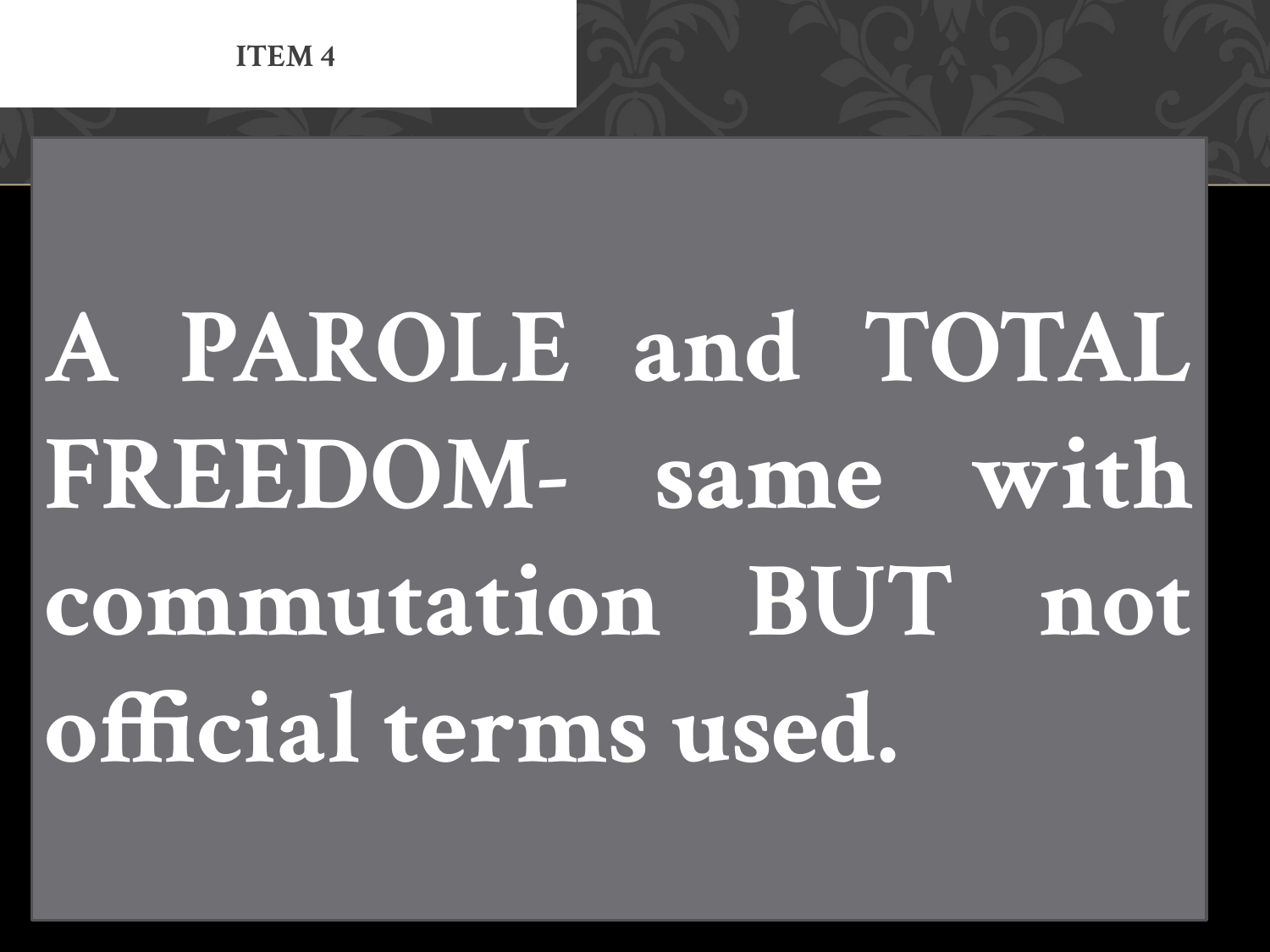

# Item 4
A PAROLE and TOTAL FREEDOM- same with commutation BUT not official terms used.